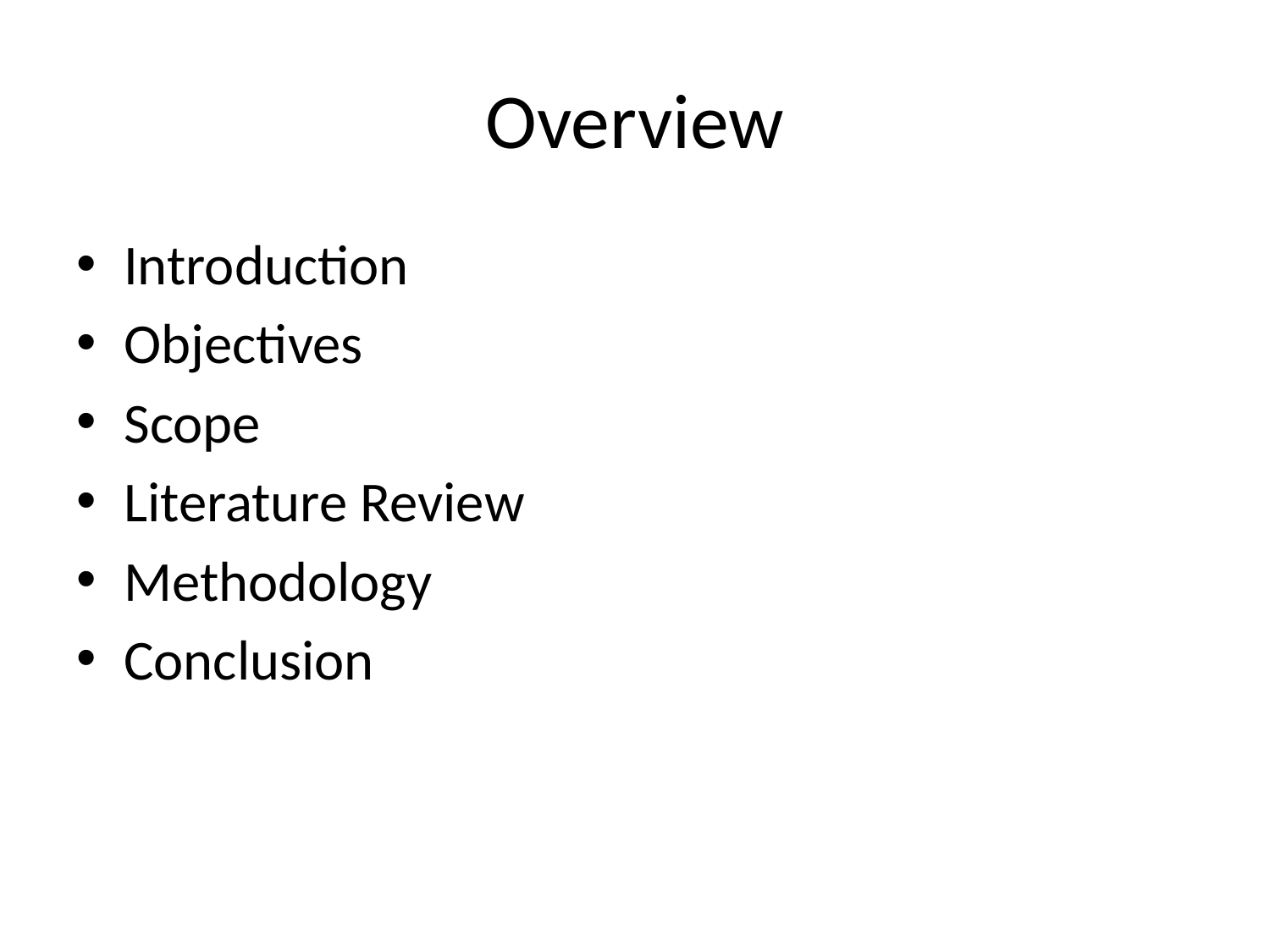

# Overview
Introduction
Objectives
Scope
Literature Review
Methodology
Conclusion